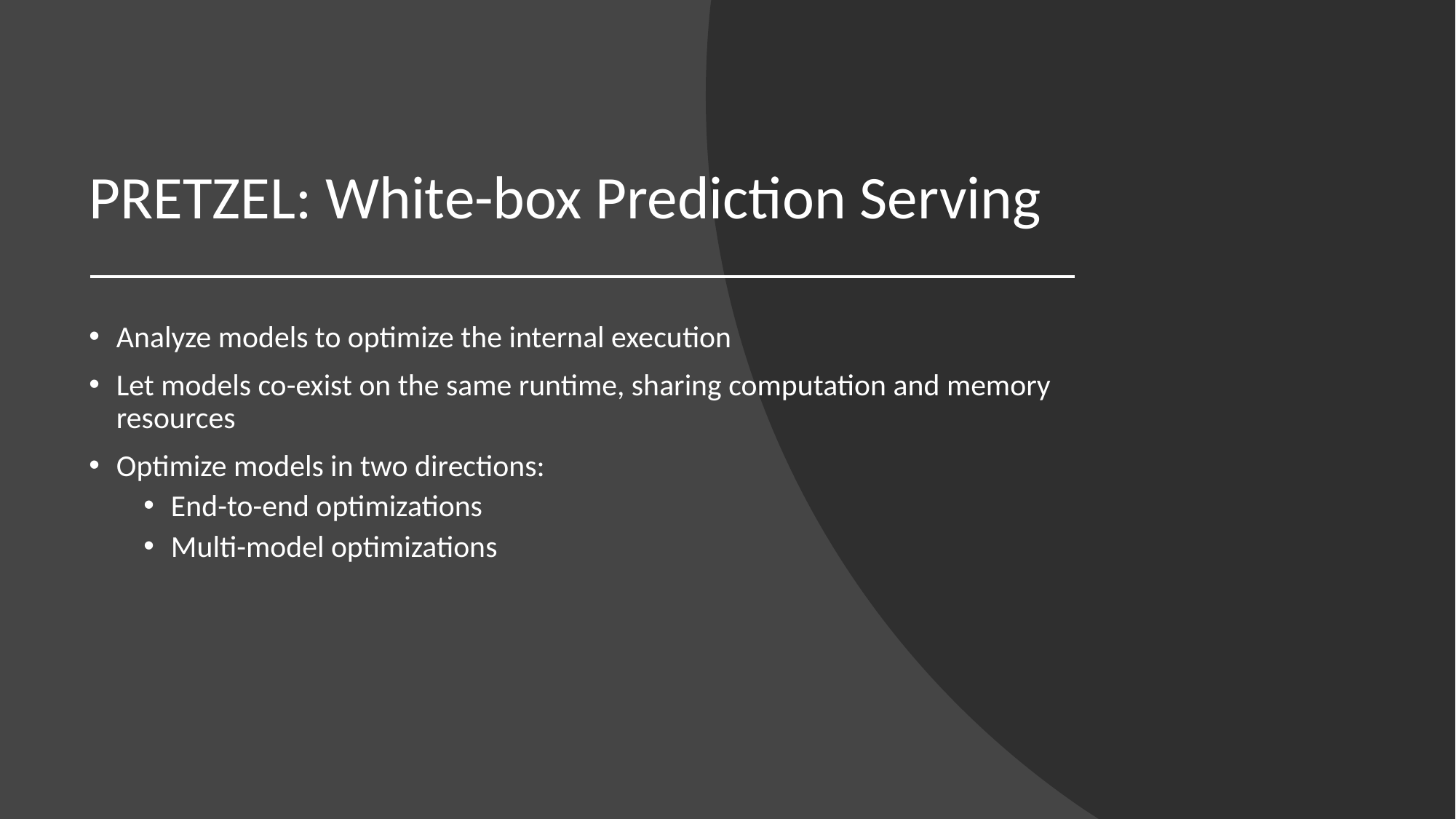

# PRETZEL: White-box Prediction Serving
Analyze models to optimize the internal execution
Let models co-exist on the same runtime, sharing computation and memory resources
Optimize models in two directions:
End-to-end optimizations
Multi-model optimizations